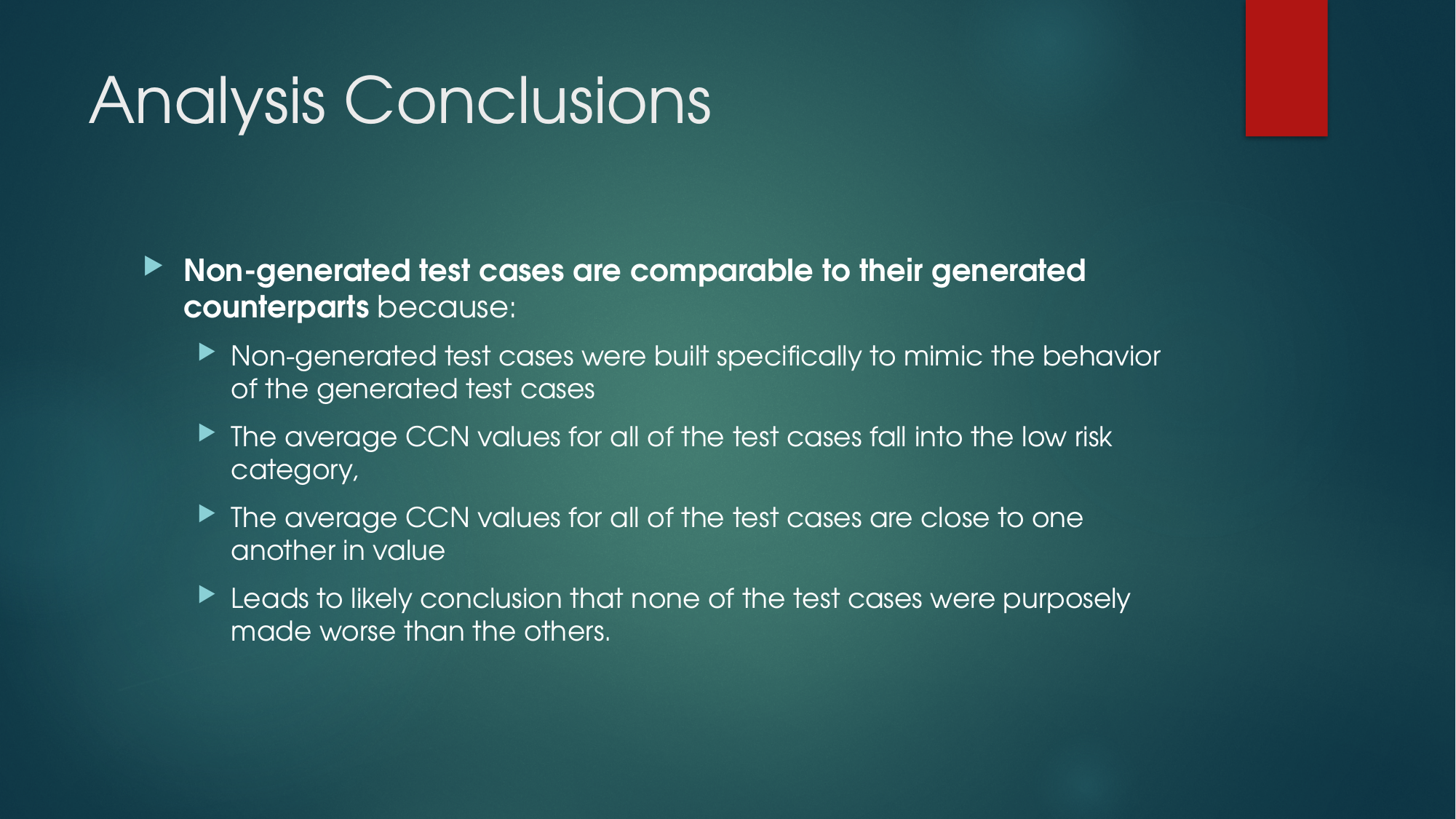

# Analysis Conclusions
Non-generated test cases are comparable to their generated counterparts because:
Non-generated test cases were built specifically to mimic the behavior of the generated test cases
The average CCN values for all of the test cases fall into the low risk category,
The average CCN values for all of the test cases are close to one another in value
Leads to likely conclusion that none of the test cases were purposely made worse than the others.